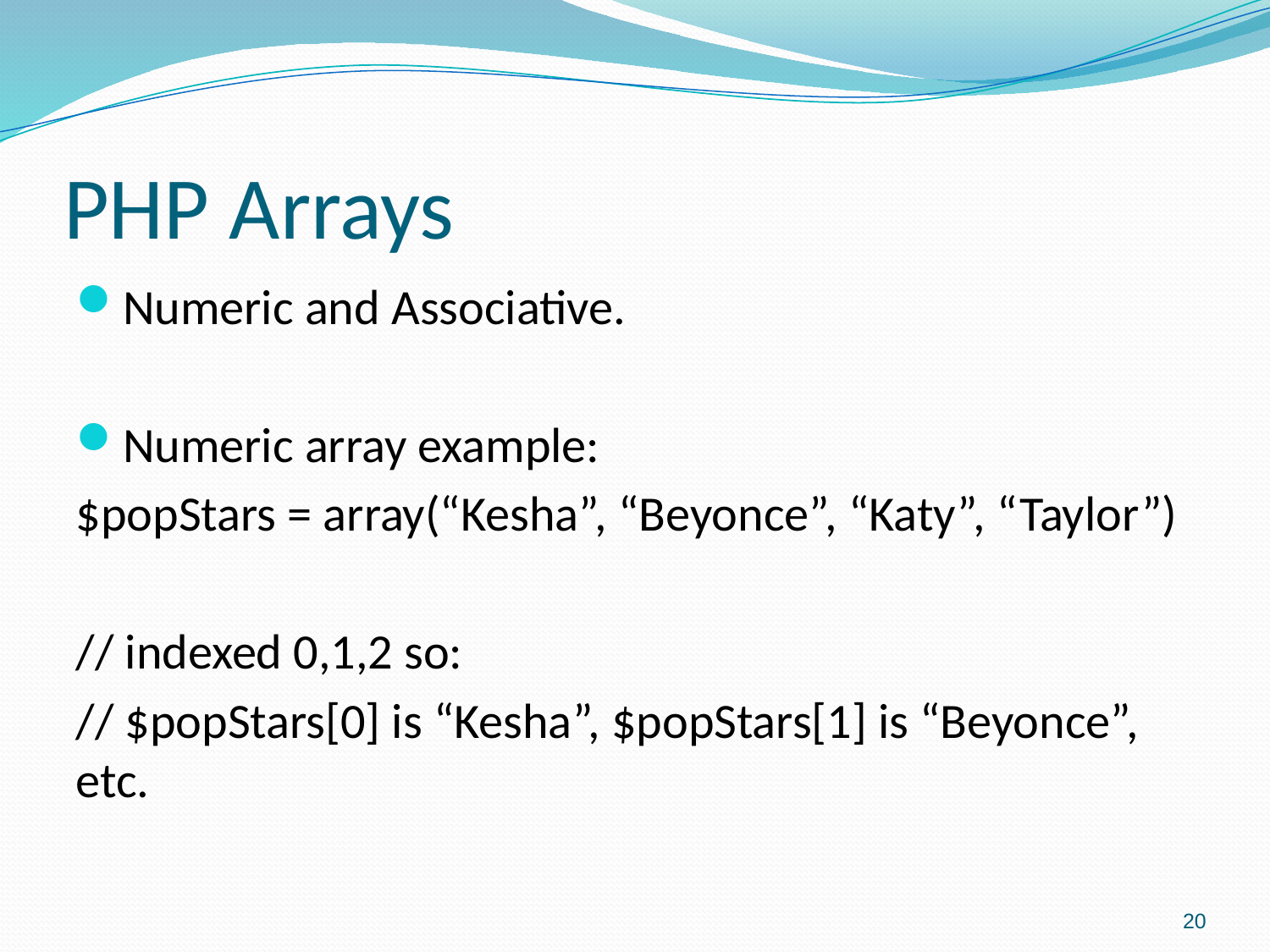

# PHP Arrays
Numeric and Associative.

Numeric array example:
$popStars = array(“Kesha”, “Beyonce”, “Katy”, “Taylor”)

// indexed 0,1,2 so:
// $popStars[0] is “Kesha”, $popStars[1] is “Beyonce”, etc.
20